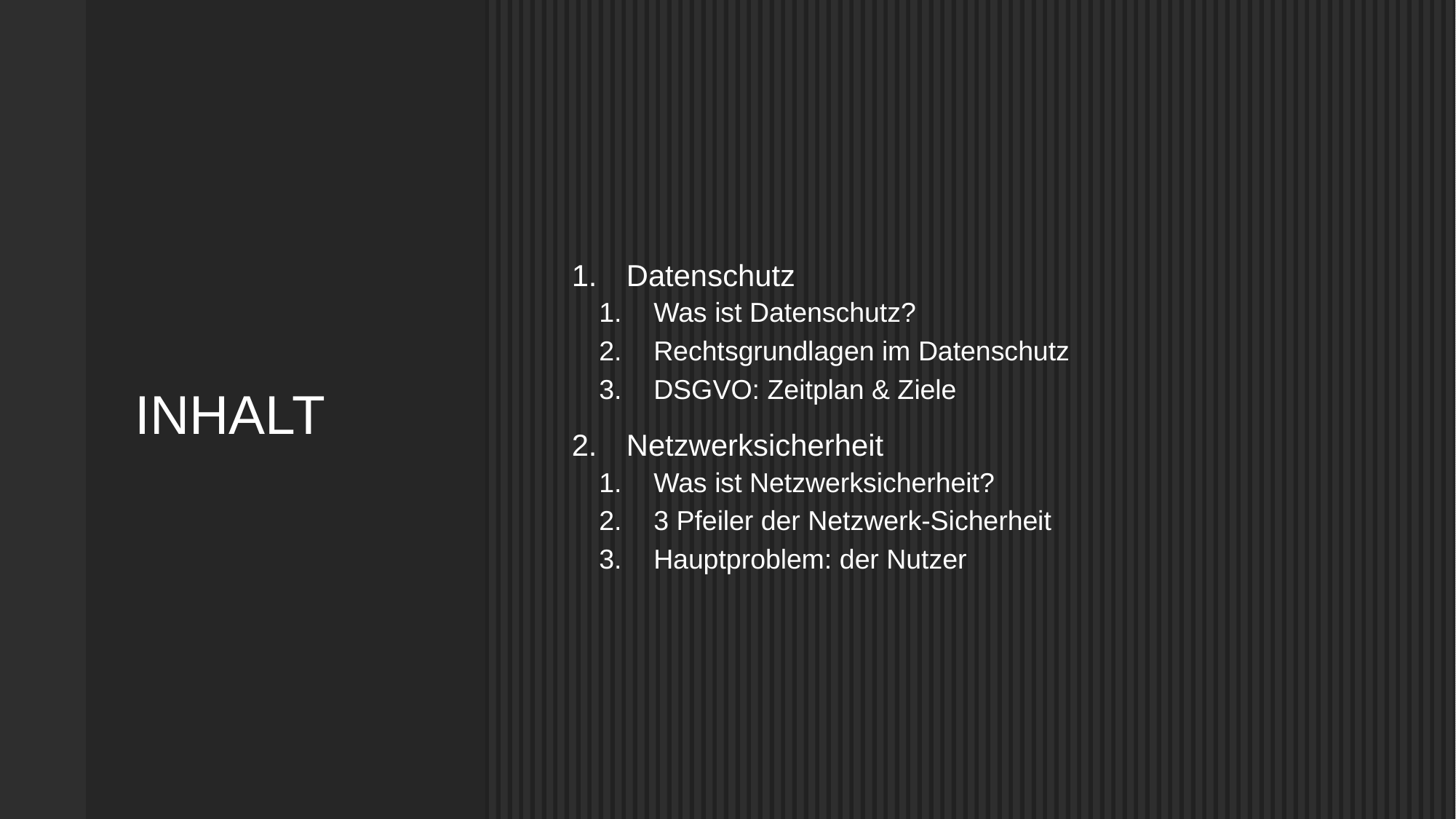

# Inhalt
Datenschutz
Was ist Datenschutz?
Rechtsgrundlagen im Datenschutz
DSGVO: Zeitplan & Ziele
Netzwerksicherheit
Was ist Netzwerksicherheit?
3 Pfeiler der Netzwerk-Sicherheit
Hauptproblem: der Nutzer